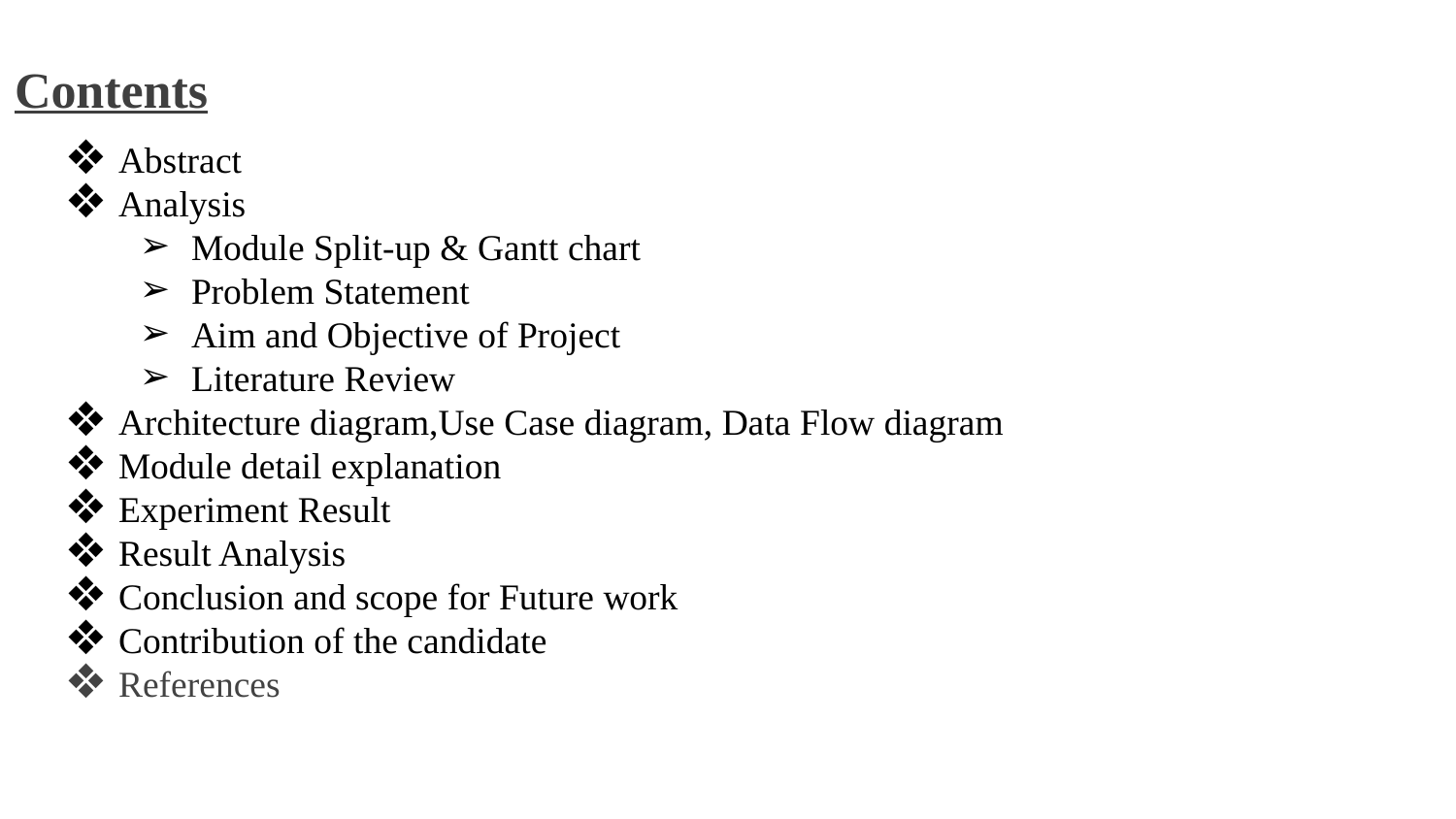

Contents
Abstract
Analysis
Module Split-up & Gantt chart
Problem Statement
Aim and Objective of Project
Literature Review
Architecture diagram,Use Case diagram, Data Flow diagram
Module detail explanation
Experiment Result
Result Analysis
Conclusion and scope for Future work
Contribution of the candidate
References